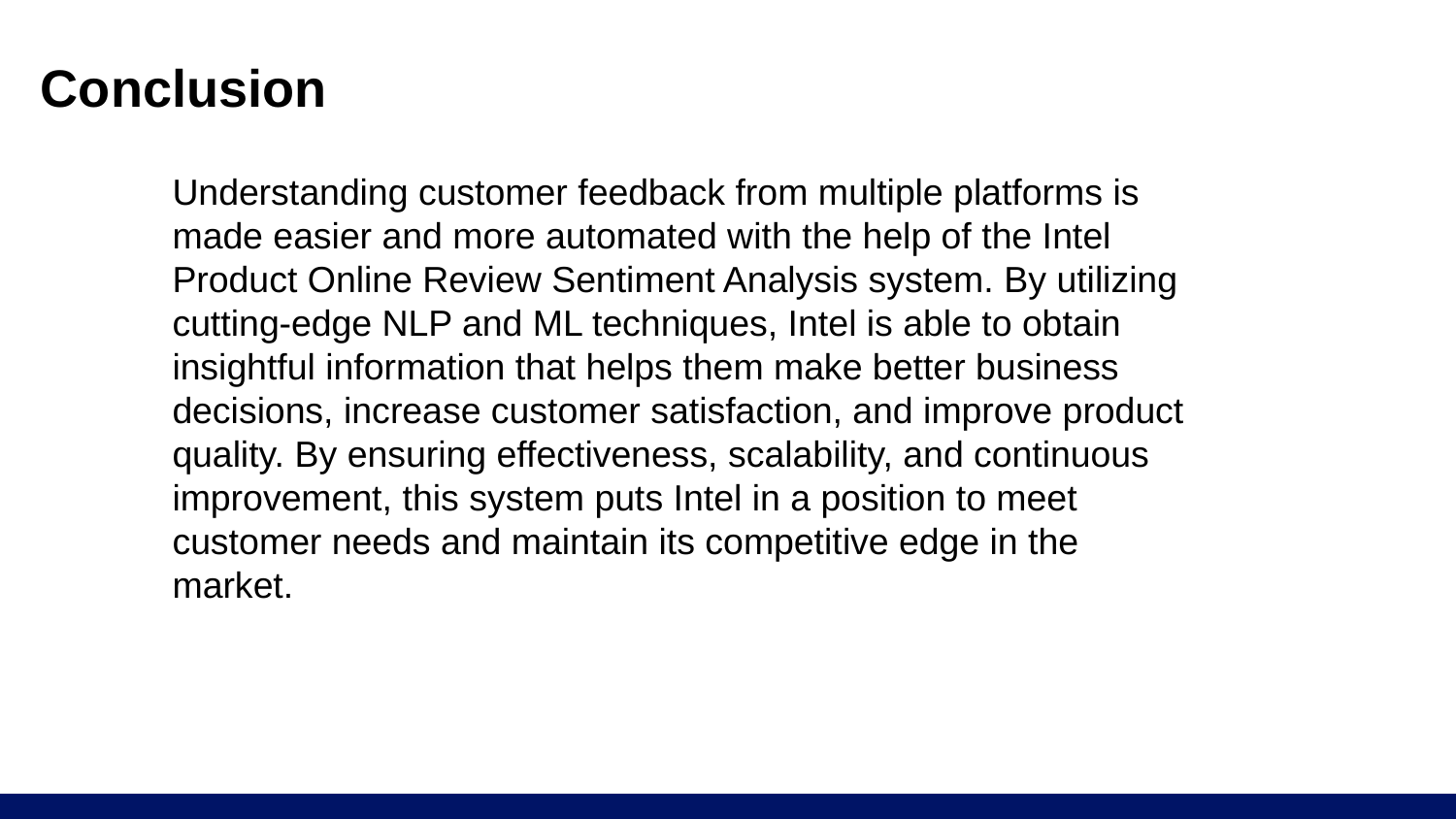

# Conclusion
Understanding customer feedback from multiple platforms is made easier and more automated with the help of the Intel Product Online Review Sentiment Analysis system. By utilizing cutting-edge NLP and ML techniques, Intel is able to obtain insightful information that helps them make better business decisions, increase customer satisfaction, and improve product quality. By ensuring effectiveness, scalability, and continuous improvement, this system puts Intel in a position to meet customer needs and maintain its competitive edge in the market.